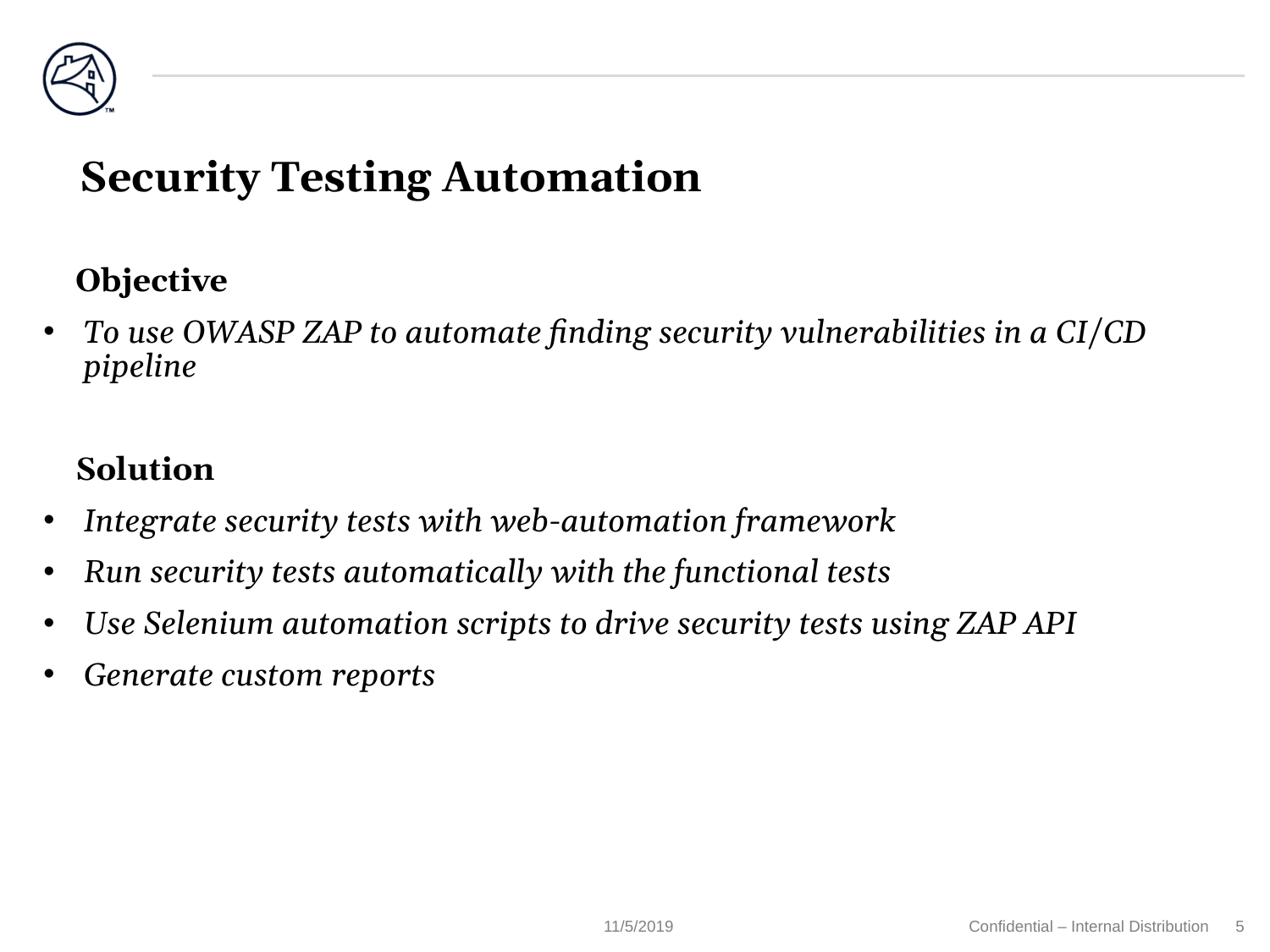

# Security Testing Automation

Objective
To use OWASP ZAP to automate finding security vulnerabilities in a CI/CD pipeline

    Solution
Integrate security tests with web-automation framework
Run security tests automatically with the functional tests
Use Selenium automation scripts to drive security tests using ZAP API
Generate custom reports